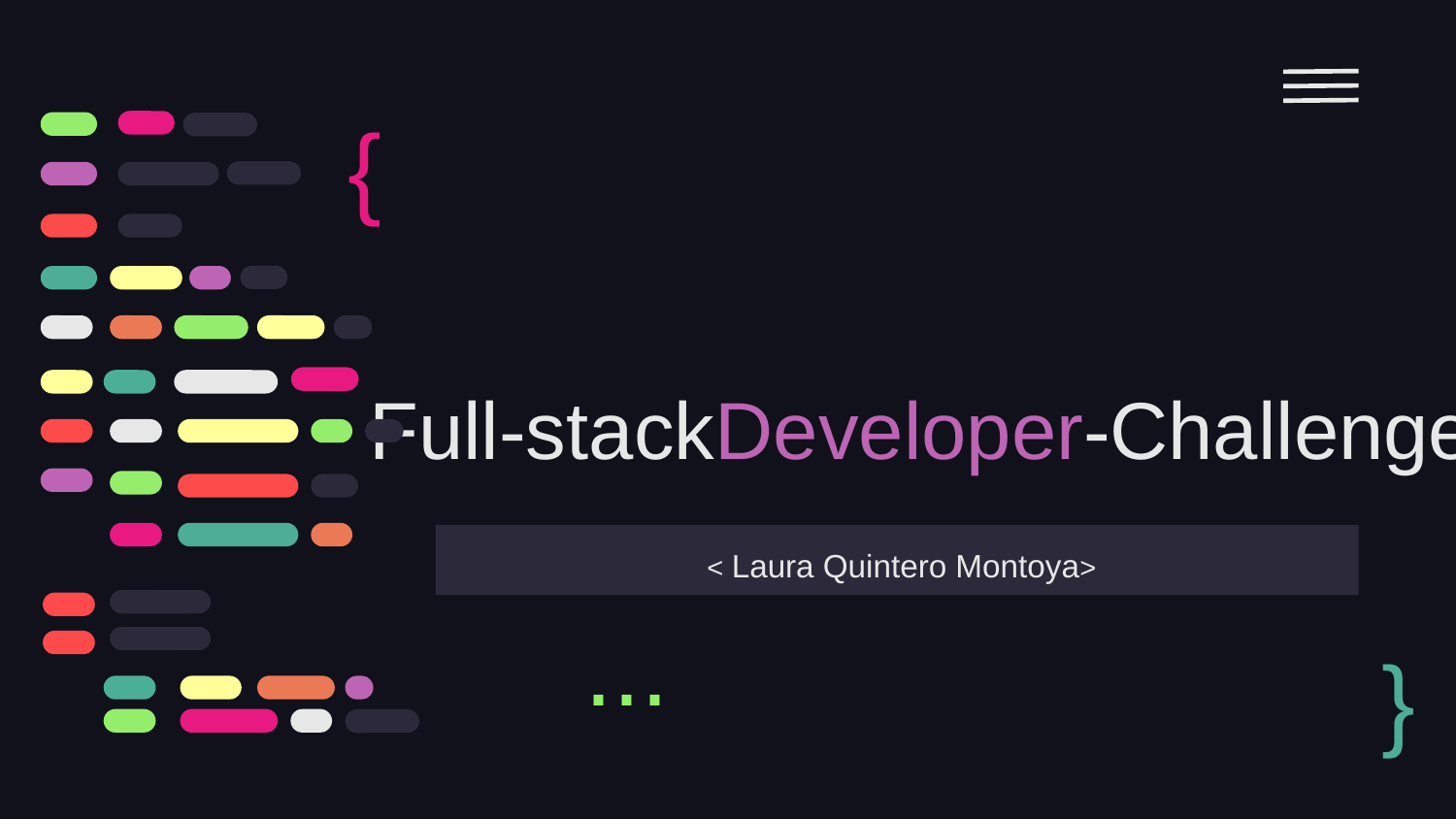

{

# Full-stackDeveloper-Challenge
 < Laura Quintero Montoya>
}
...